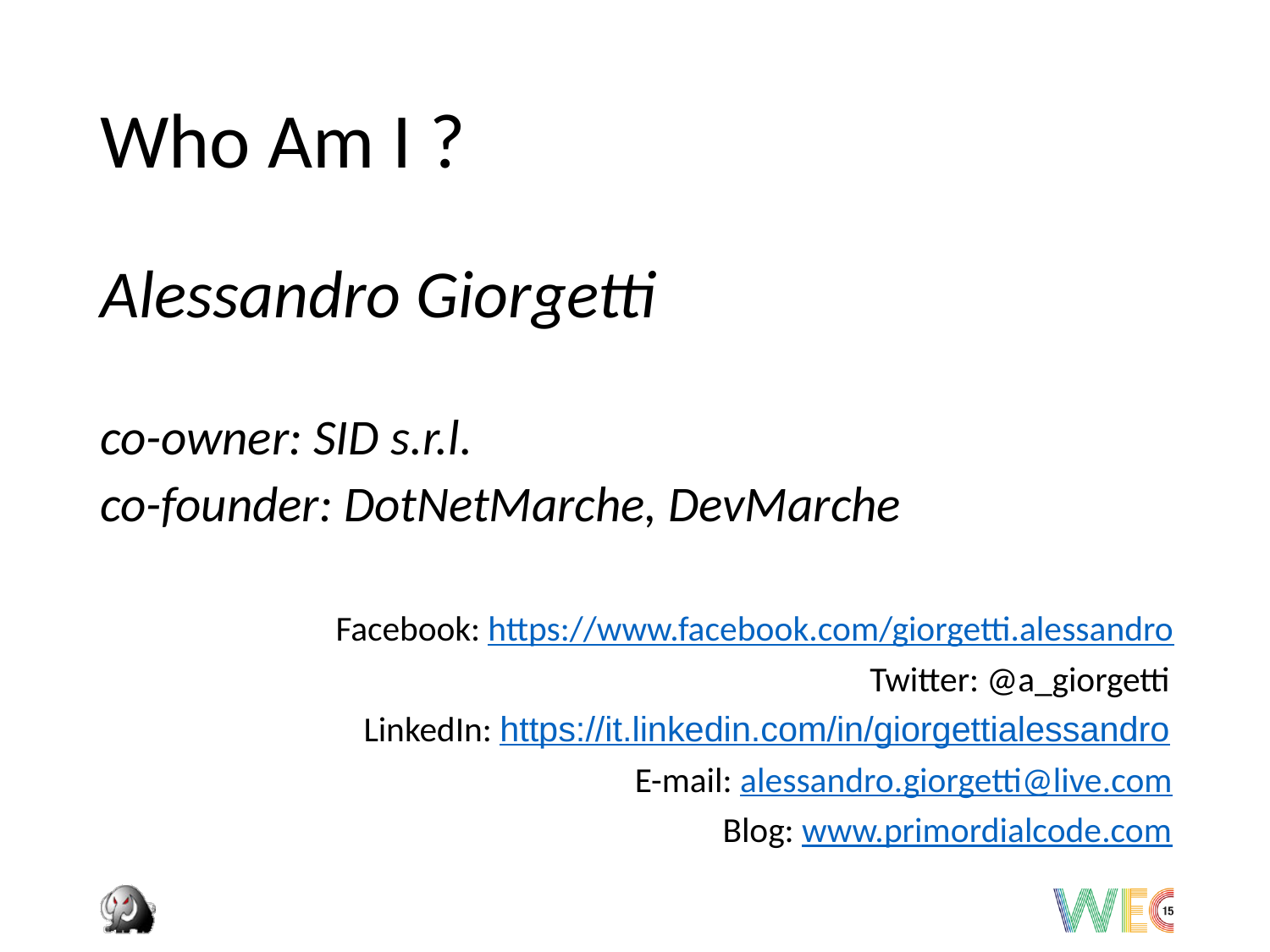

# Who Am I ?
Alessandro Giorgetti

co-owner: SID s.r.l.
co-founder: DotNetMarche, DevMarche

Facebook: https://www.facebook.com/giorgetti.alessandro
Twitter: @a_giorgetti
LinkedIn: https://it.linkedin.com/in/giorgettialessandro
E-mail: alessandro.giorgetti@live.com
Blog: www.primordialcode.com